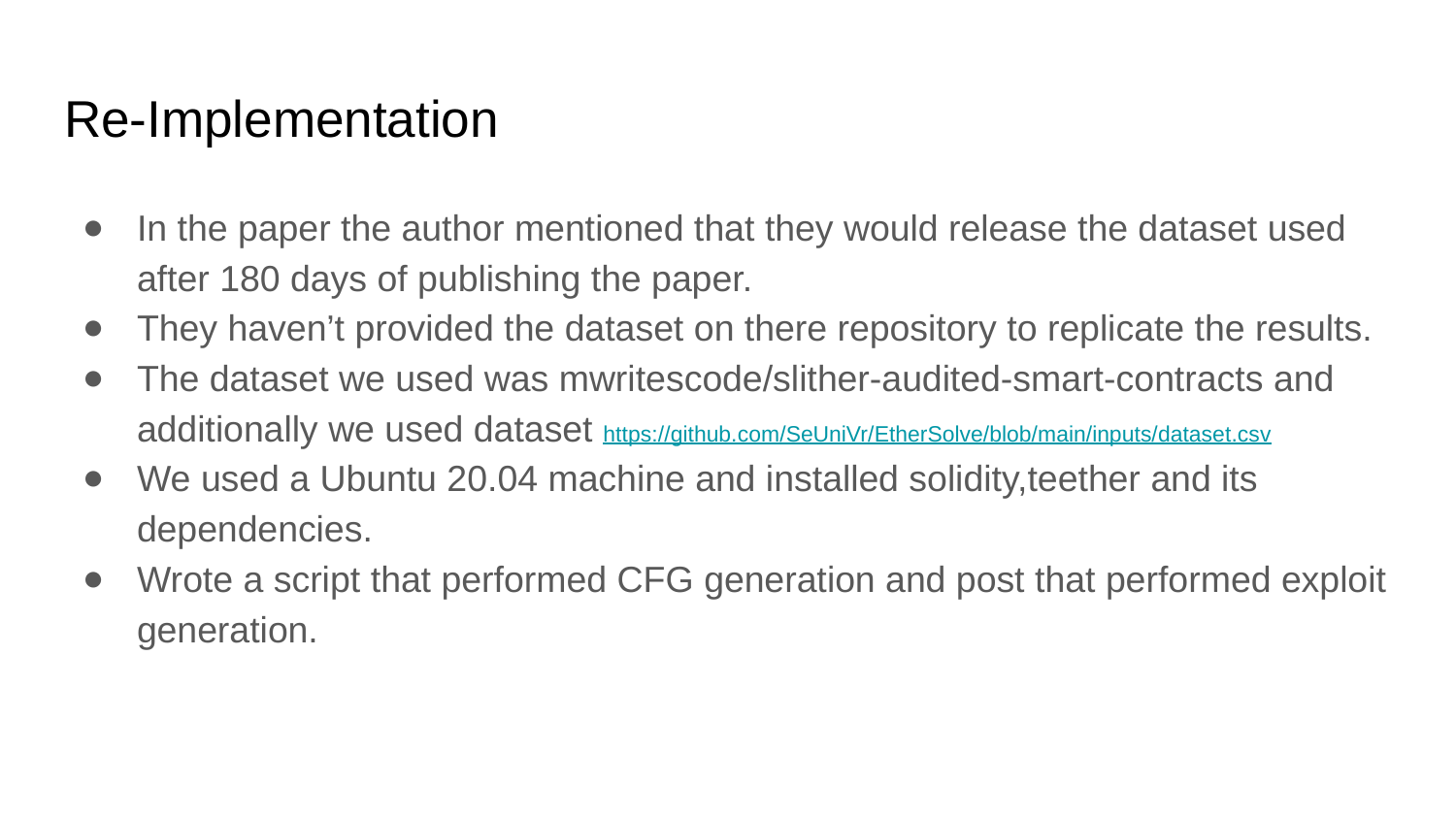

# Re-Implementation
In the paper the author mentioned that they would release the dataset used after 180 days of publishing the paper.
They haven’t provided the dataset on there repository to replicate the results.
The dataset we used was mwritescode/slither-audited-smart-contracts and additionally we used dataset https://github.com/SeUniVr/EtherSolve/blob/main/inputs/dataset.csv
We used a Ubuntu 20.04 machine and installed solidity,teether and its dependencies.
Wrote a script that performed CFG generation and post that performed exploit generation.